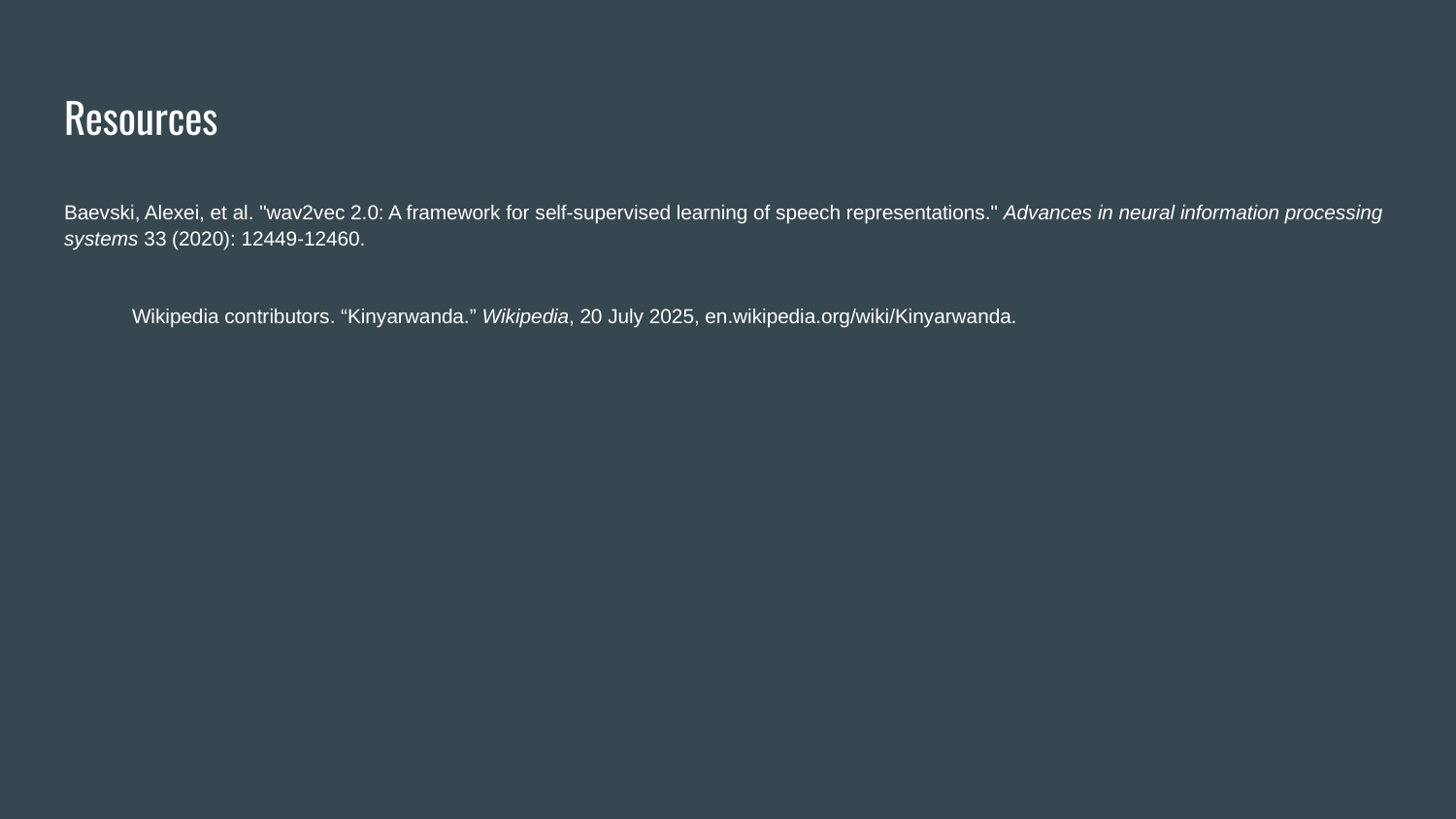

# Resources
Baevski, Alexei, et al. "wav2vec 2.0: A framework for self-supervised learning of speech representations." Advances in neural information processing systems 33 (2020): 12449-12460.
          Wikipedia contributors. “Kinyarwanda.” Wikipedia, 20 July 2025, en.wikipedia.org/wiki/Kinyarwanda.